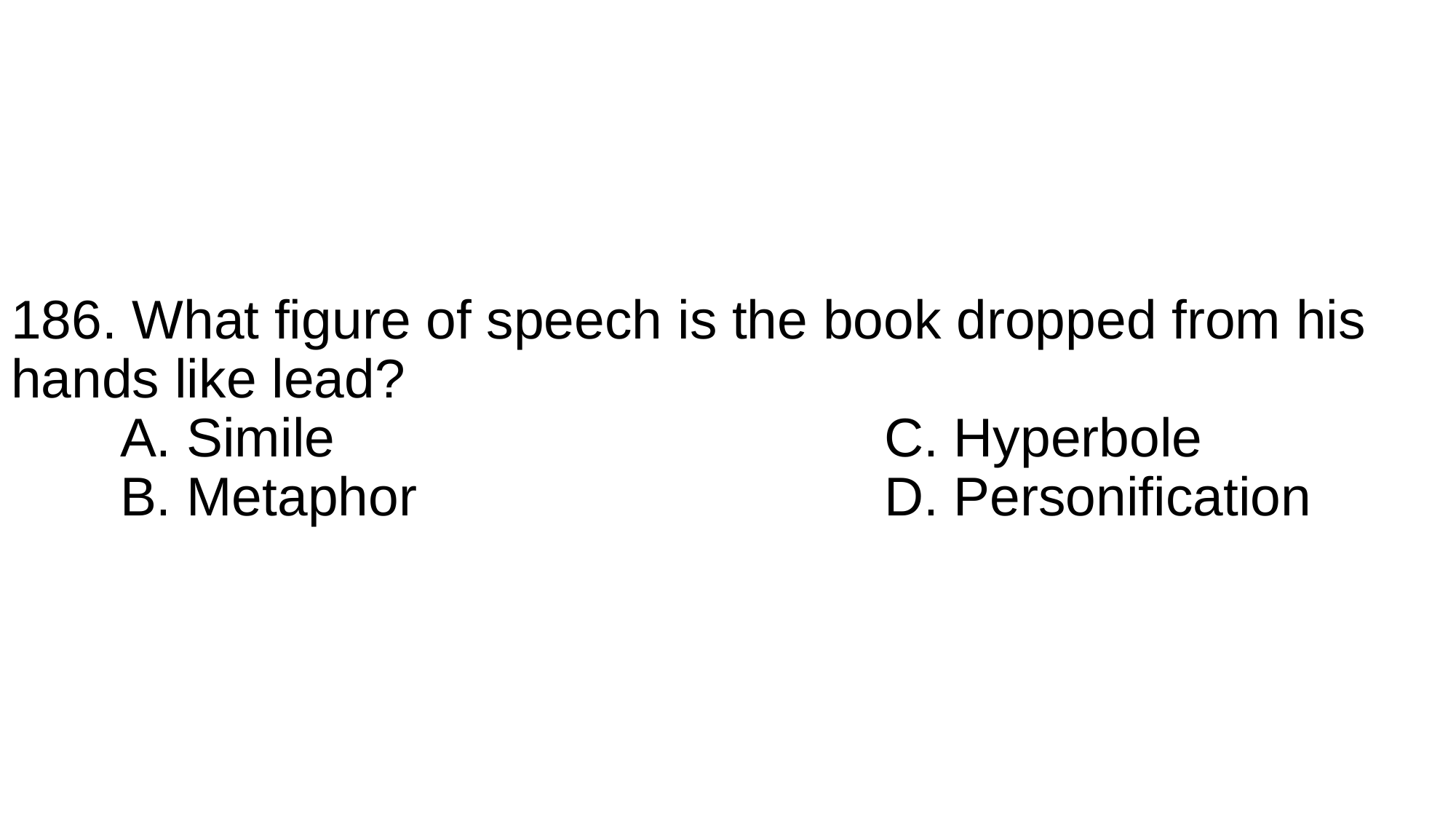

# 186. What figure of speech is the book dropped from his hands like lead? A. Simile						C. Hyperbole B. Metaphor					D. Personification